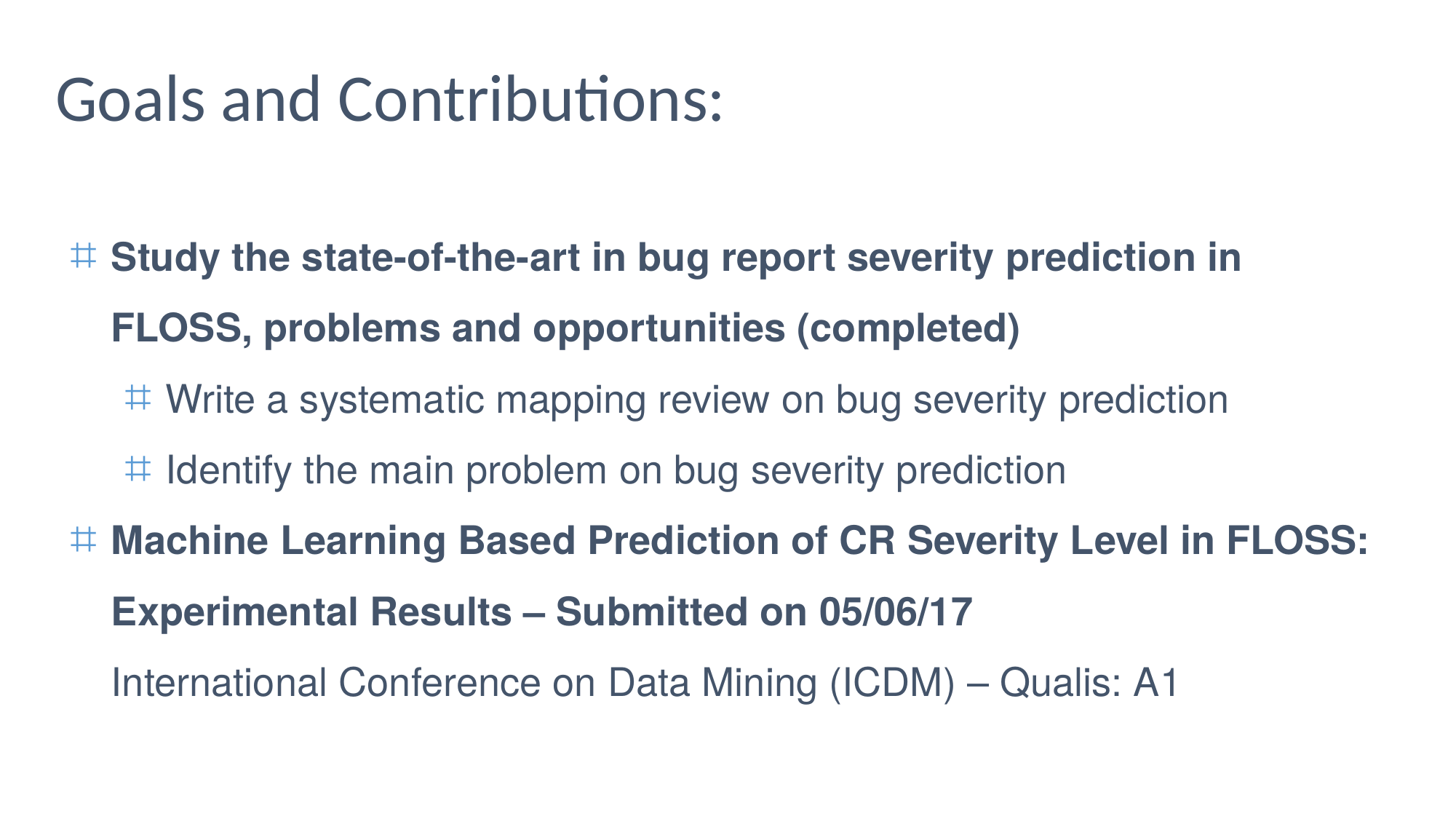

# Goals and Contributions:
Study the state-of-the-art in bug report severity prediction in FLOSS, problems and opportunities (completed)
Write a systematic mapping review on bug severity prediction
Identify the main problem on bug severity prediction
Machine Learning Based Prediction of CR Severity Level in FLOSS: Experimental Results – Submitted on 05/06/17
International Conference on Data Mining (ICDM) – Qualis: A1